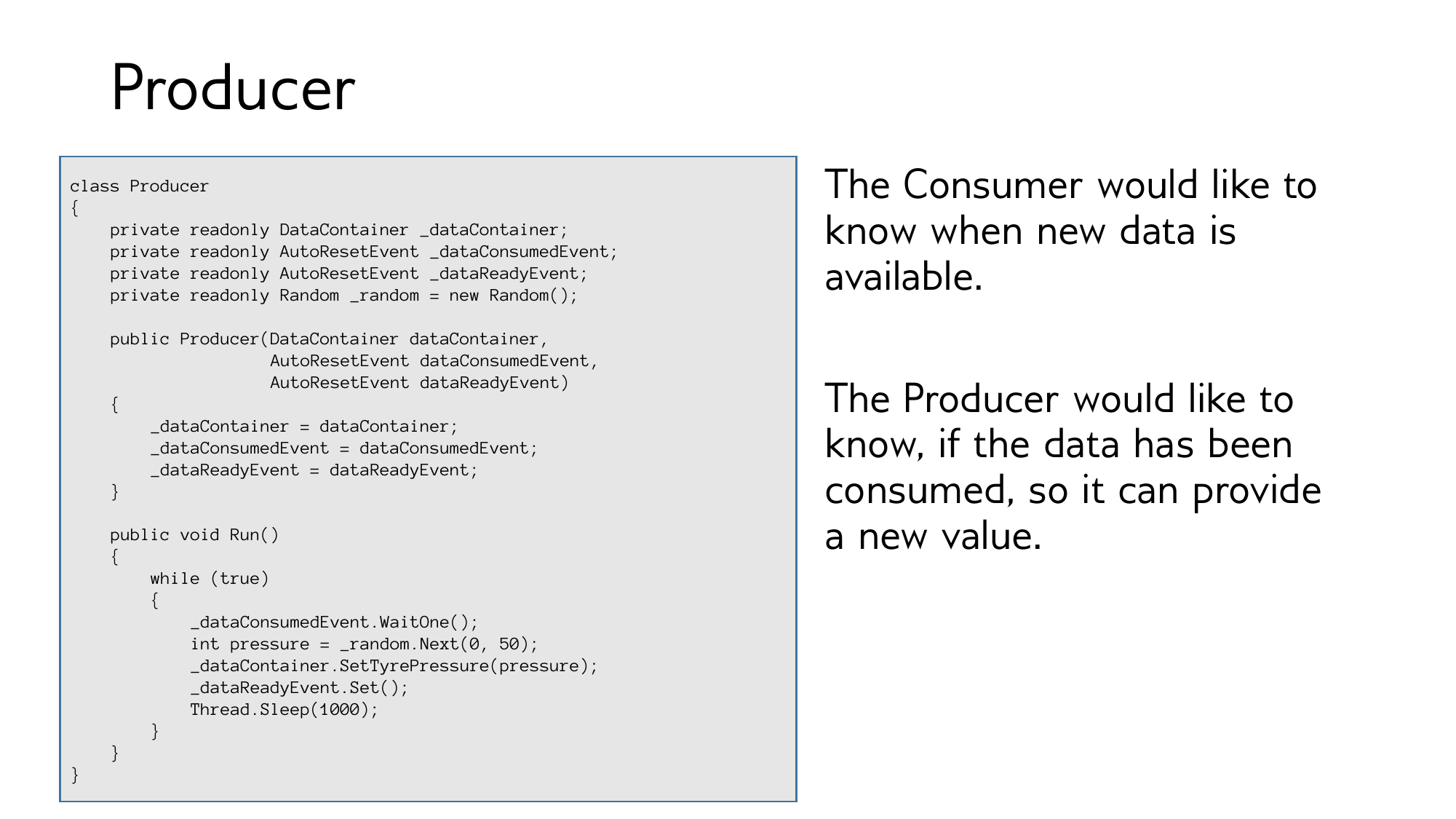

# Producer
class Producer
{
    private readonly DataContainer _dataContainer;
    private readonly AutoResetEvent _dataConsumedEvent;
    private readonly AutoResetEvent _dataReadyEvent;
    private readonly Random _random = new Random();

    public Producer(DataContainer dataContainer,
                    AutoResetEvent dataConsumedEvent,
                    AutoResetEvent dataReadyEvent)
    {
        _dataContainer = dataContainer;
        _dataConsumedEvent = dataConsumedEvent;
        _dataReadyEvent = dataReadyEvent;
    }

    public void Run()
    {
        while (true)
        {
            _dataConsumedEvent.WaitOne();
            int pressure = _random.Next(0, 50);
            _dataContainer.SetTyrePressure(pressure);
            _dataReadyEvent.Set();
            Thread.Sleep(1000);
        }
    }
}
The Consumer would like to know when new data is available.

The Producer would like to know, if the data has been consumed, so it can provide a new value.